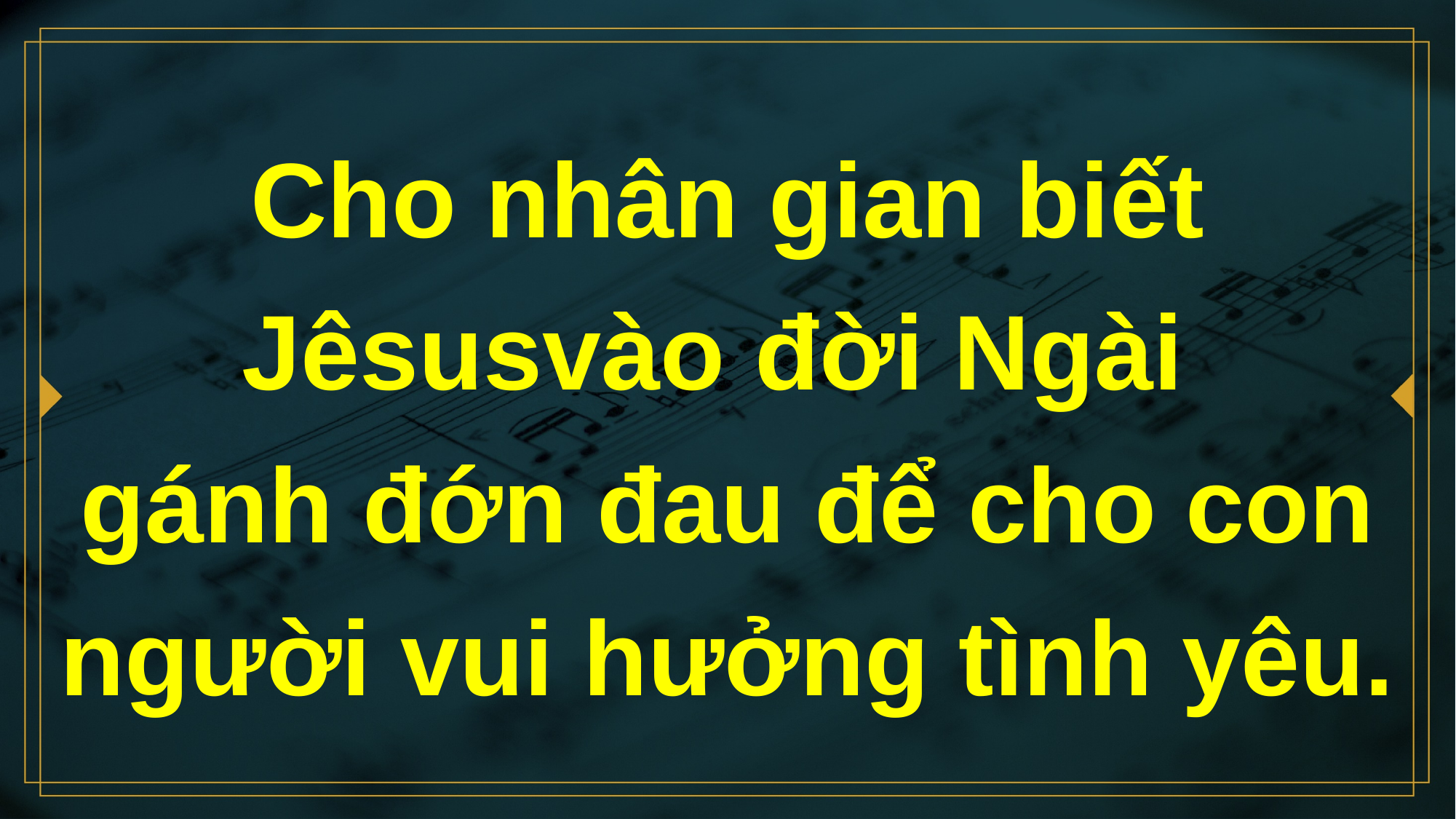

# Cho nhân gian biết Jêsusvào đời Ngài gánh đớn đau để cho con người vui hưởng tình yêu.